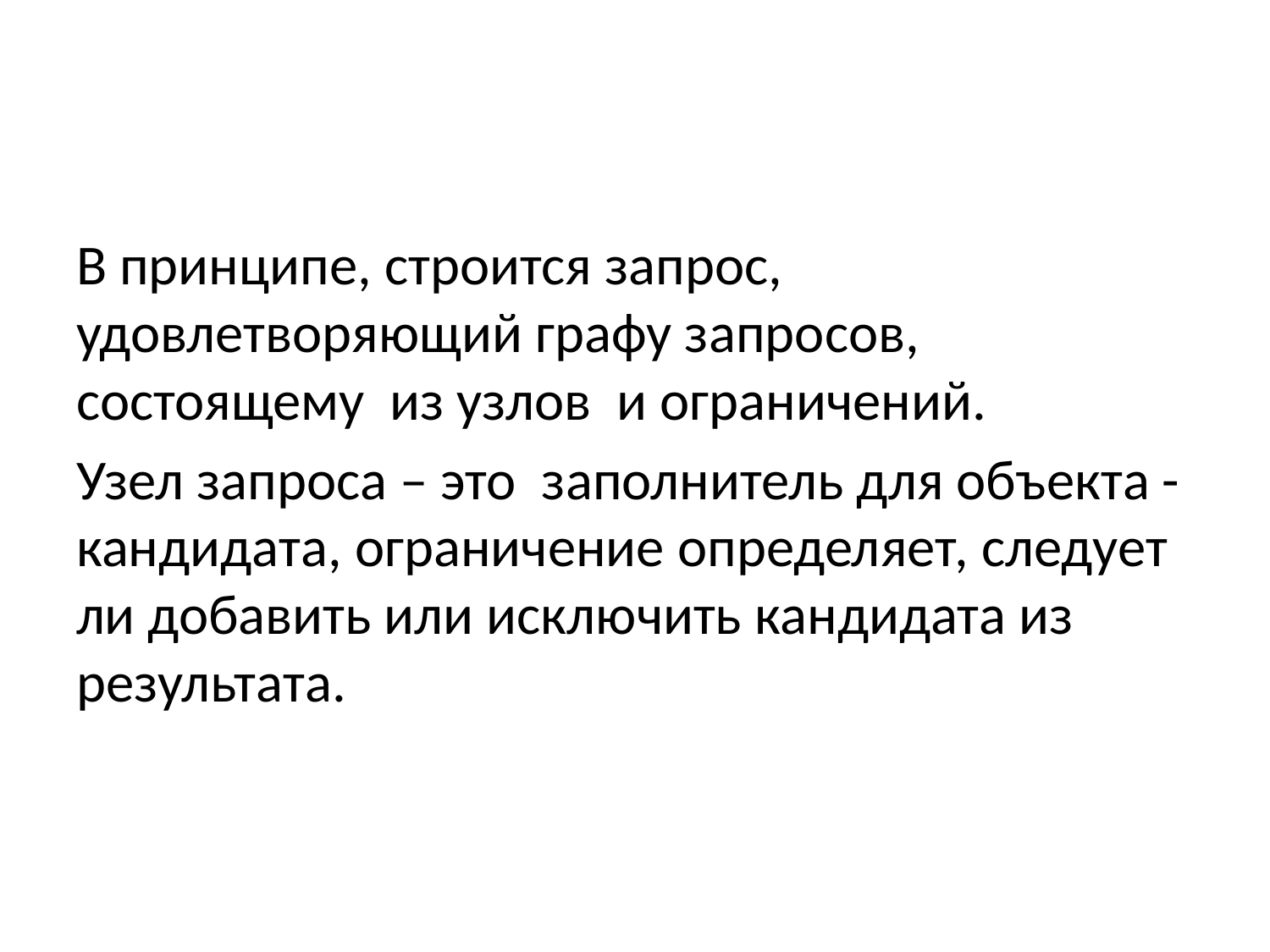

#
В принципе, строится запрос, удовлетворяющий графу запросов, состоящему  из узлов  и ограничений.
Узел запроса – это  заполнитель для объекта - кандидата, ограничение определяет, следует ли добавить или исключить кандидата из результата.